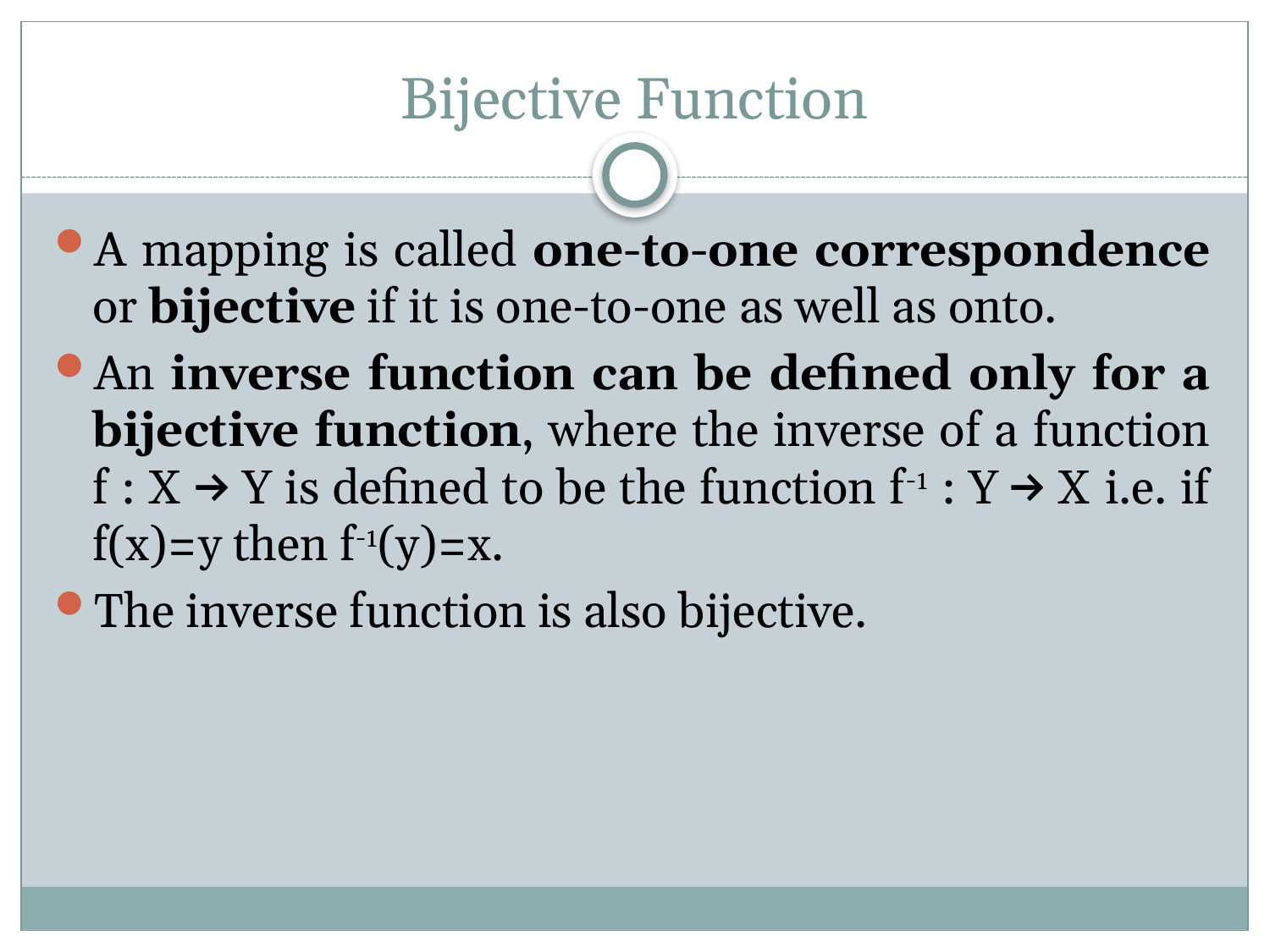

# Bijective Function
A mapping is called one-to-one correspondence or bijective if it is one-to-one as well as onto.
An inverse function can be defined only for a bijective function, where the inverse of a function f : X → Y is defined to be the function f-1 : Y → X i.e. if f(x)=y then f-1(y)=x.
The inverse function is also bijective.